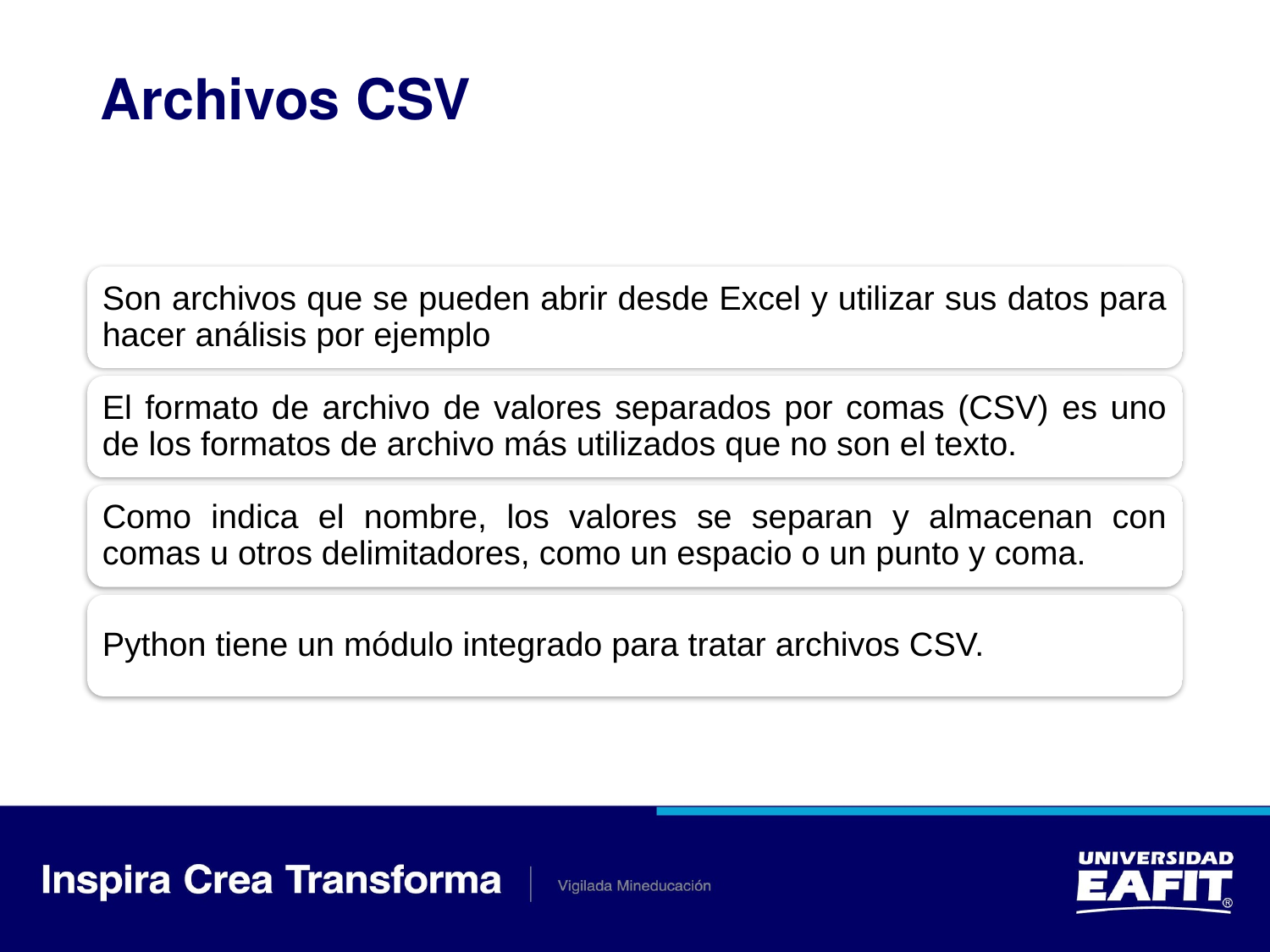

# Archivos CSV

Son archivos que se pueden abrir desde Excel y utilizar sus datos para hacer análisis por ejemplo

El formato de archivo de valores separados por comas (CSV) es uno de los formatos de archivo más utilizados que no son el texto.

Como indica el nombre, los valores se separan y almacenan con comas u otros delimitadores, como un espacio o un punto y coma.

Python tiene un módulo integrado para tratar archivos CSV.